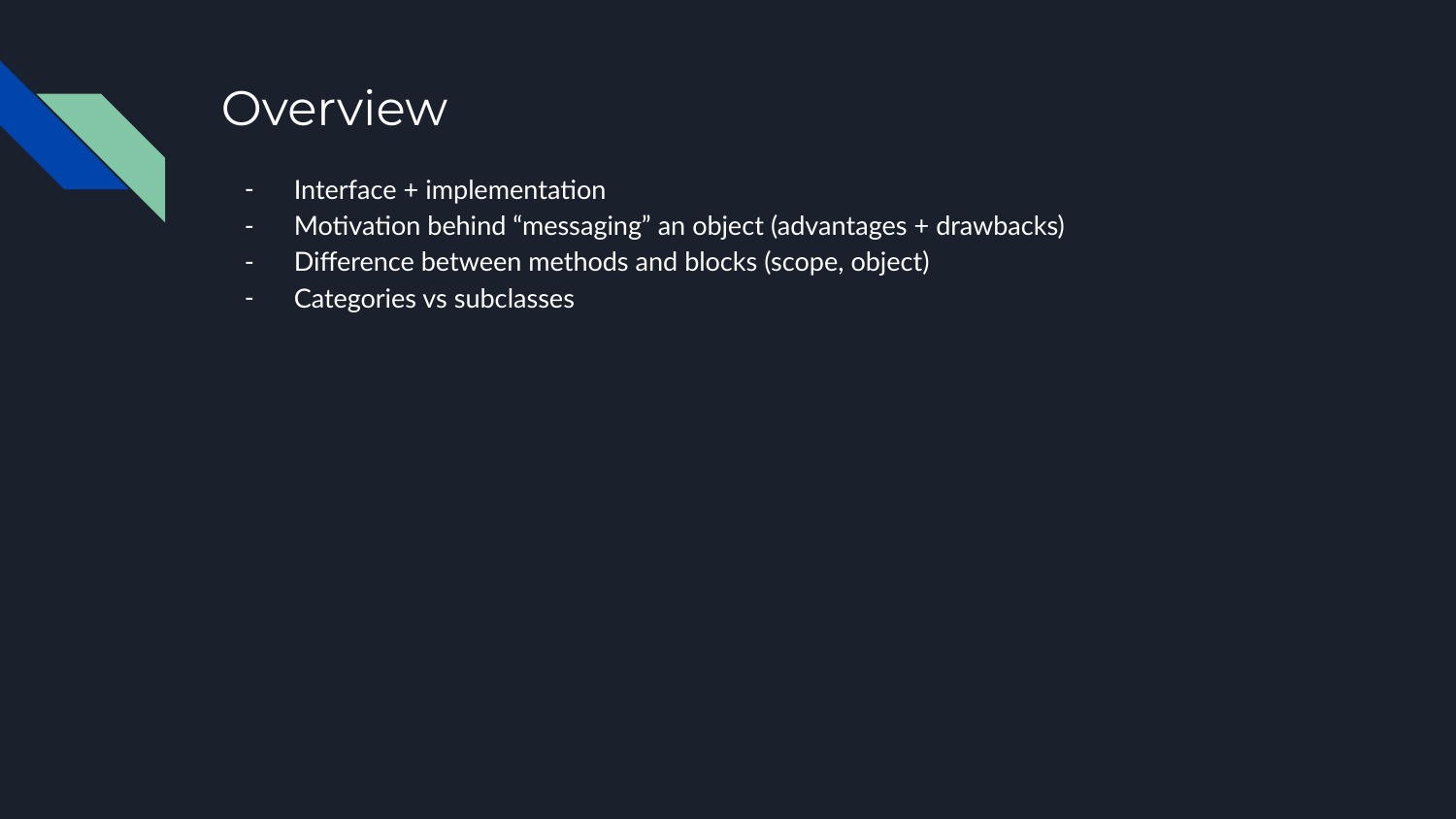

# Overview
Interface + implementation
Motivation behind “messaging” an object (advantages + drawbacks)
Difference between methods and blocks (scope, object)
Categories vs subclasses